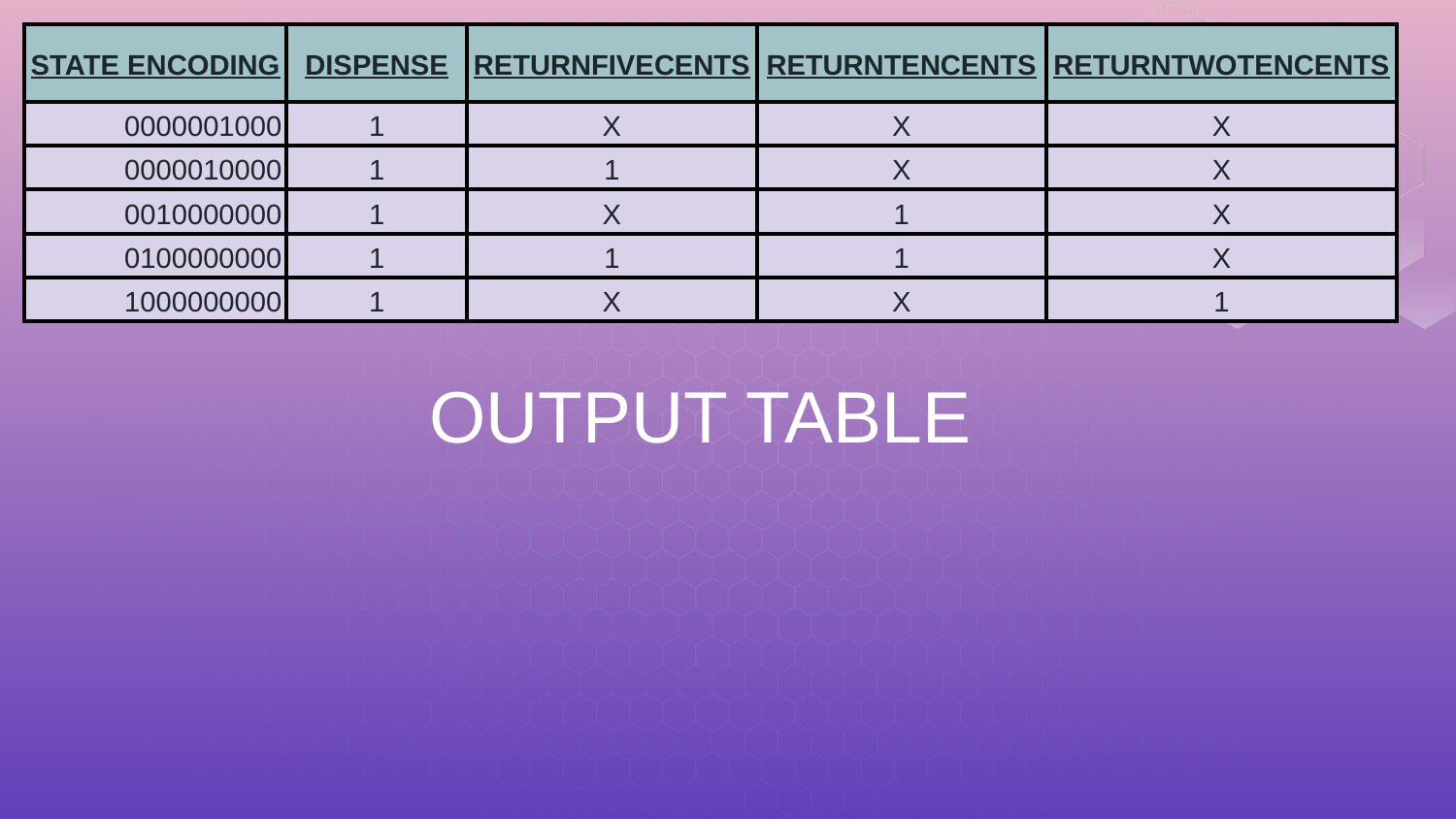

| STATE ENCODING | DISPENSE | RETURNFIVECENTS | RETURNTENCENTS | RETURNTWOTENCENTS |
| --- | --- | --- | --- | --- |
| 0000001000 | 1 | X | X | X |
| 0000010000 | 1 | 1 | X | X |
| 0010000000 | 1 | X | 1 | X |
| 0100000000 | 1 | 1 | 1 | X |
| 1000000000 | 1 | X | X | 1 |
#
OUTPUT TABLE